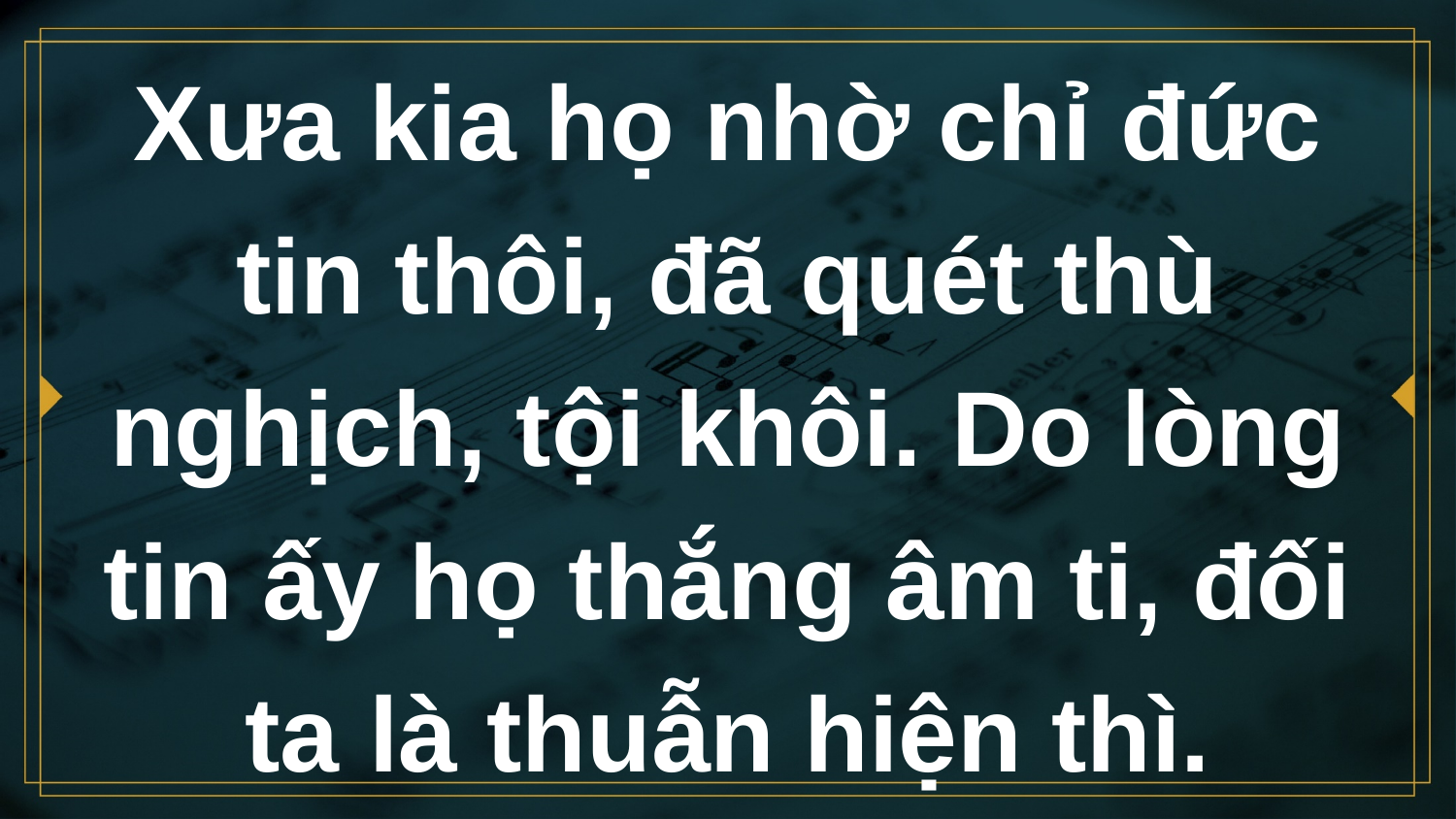

# Xưa kia họ nhờ chỉ đức tin thôi, đã quét thù nghịch, tội khôi. Do lòng tin ấy họ thắng âm ti, đối ta là thuẫn hiện thì.